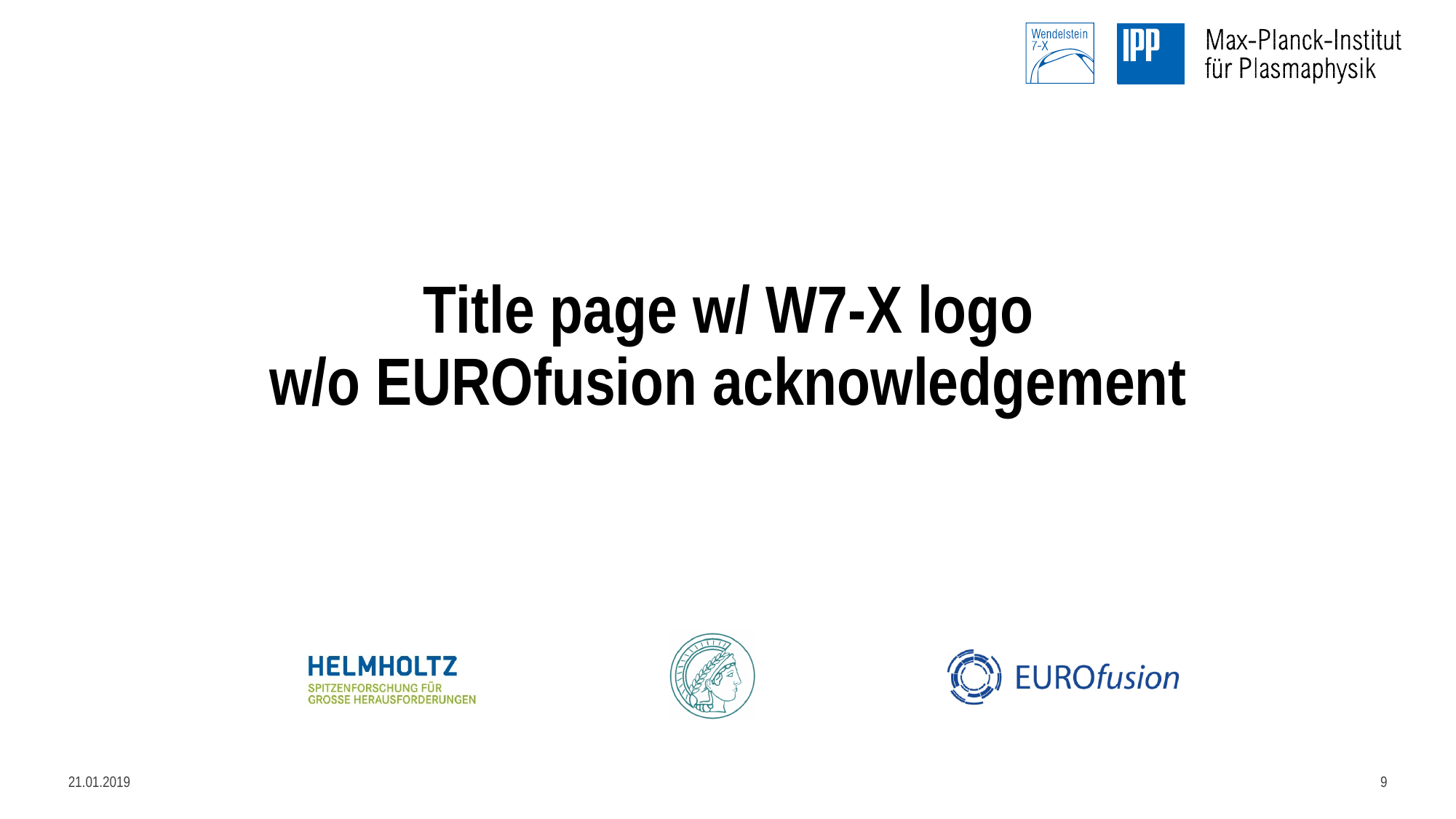

# Title page w/ W7-X logo w/o EUROfusion acknowledgement

21.01.2019

9